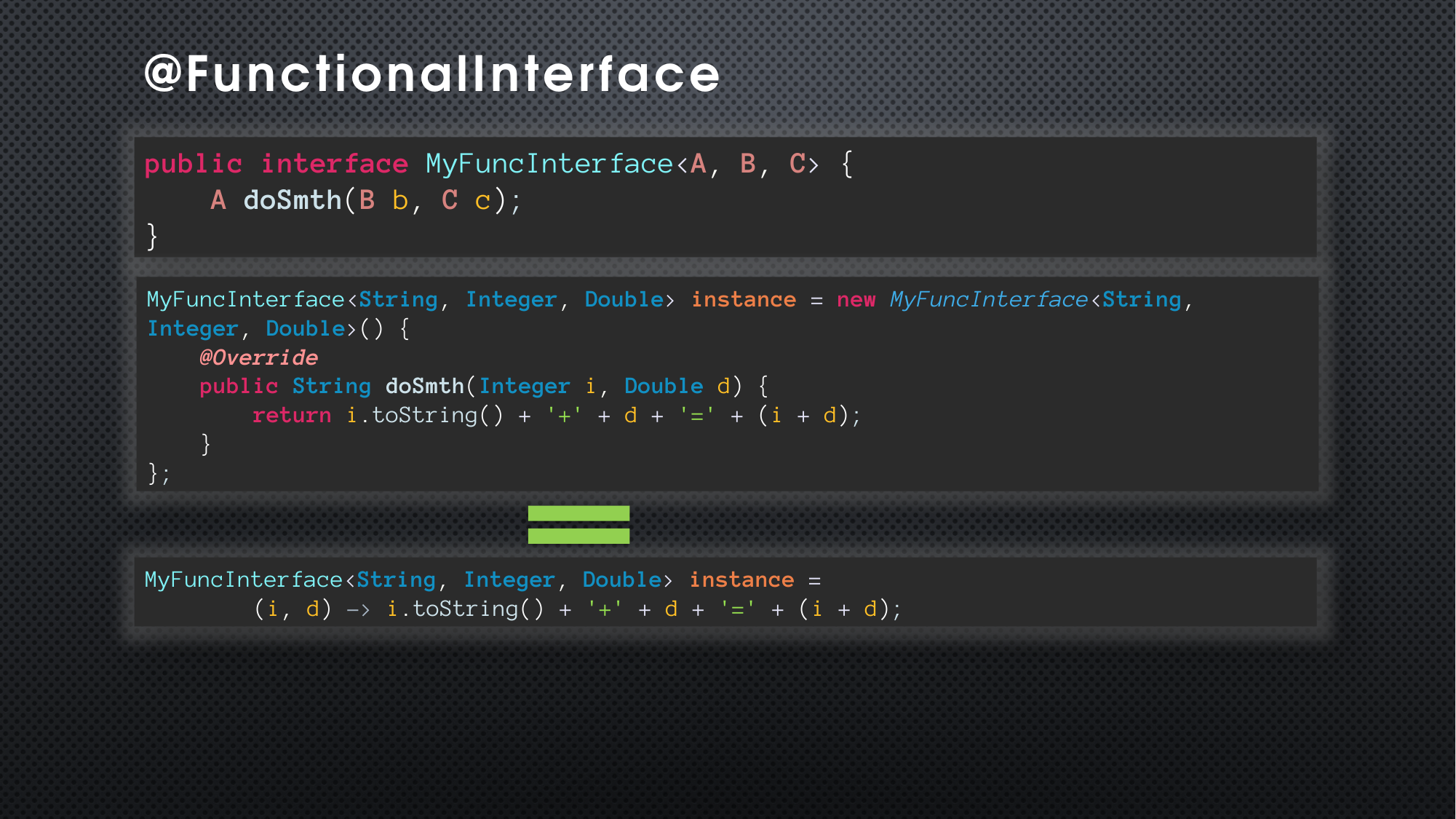

# @FunctionalInterface
public interface MyFuncInterface<A, B, C> {
    A doSmth(B b, C c);
}
MyFuncInterface<String, Integer, Double> instance = new MyFuncInterface<String, Integer, Double>() {
    @Override
    public String doSmth(Integer i, Double d) {
        return i.toString() + '+' + d + '=' + (i + d);
    }
};

MyFuncInterface<String, Integer, Double> instance =
	(i, d) -> i.toString() + '+' + d + '=' + (i + d);